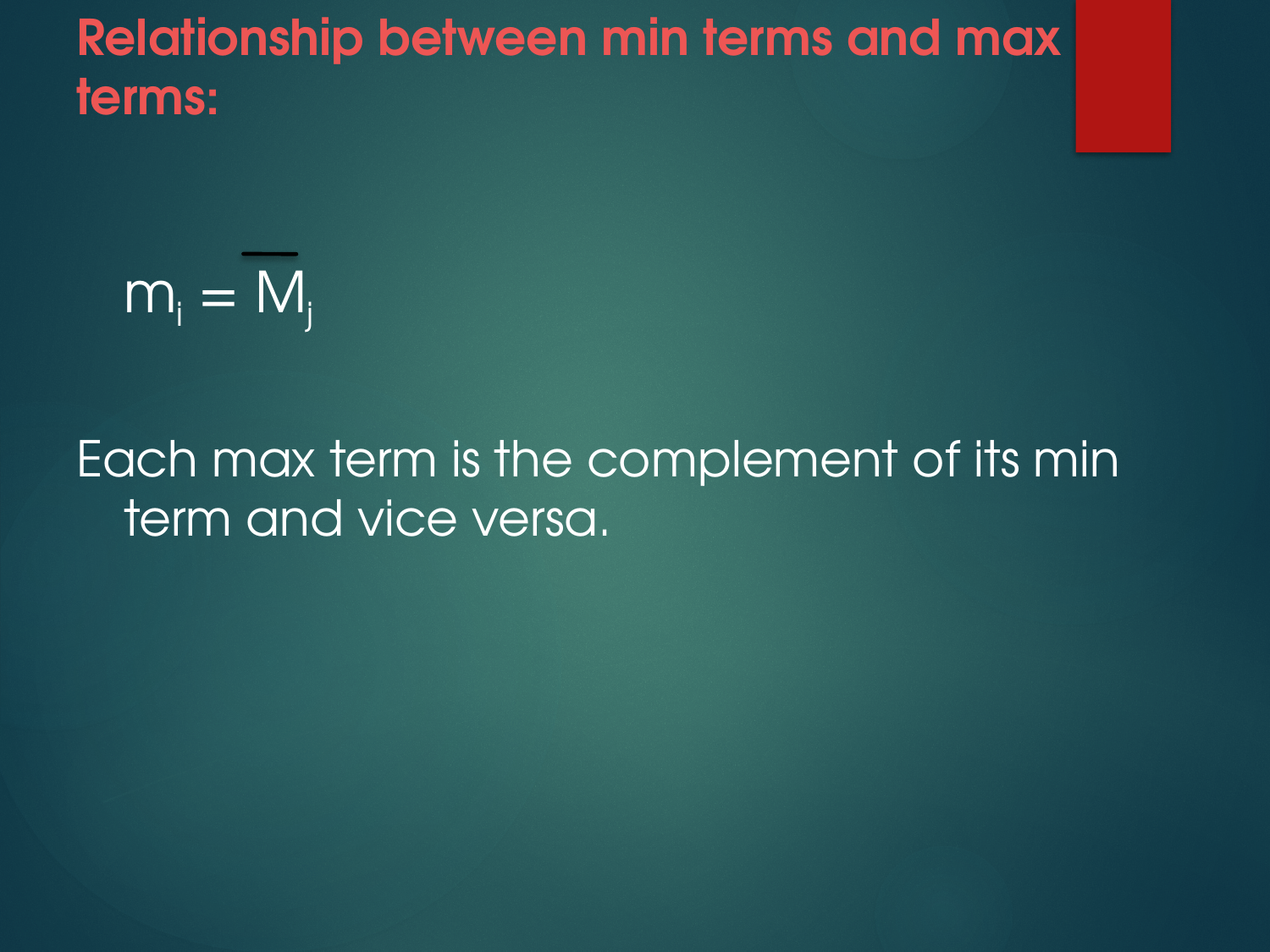

# Relationship between min terms and max terms:
mi = Mj

Each max term is the complement of its min term and vice versa.